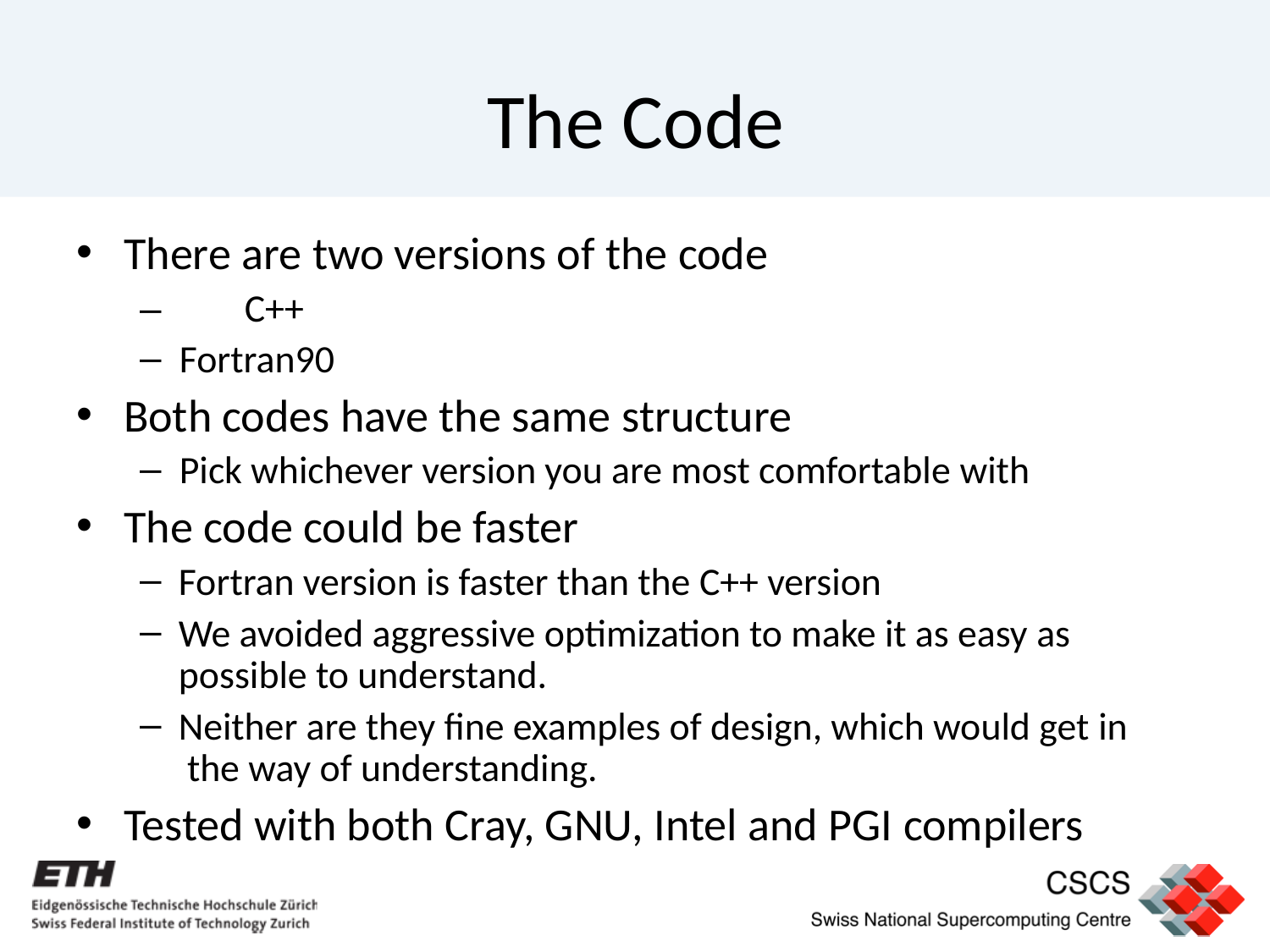

# The Code
There are two versions of the code
–	C++
Fortran90
Both codes have the same structure
Pick whichever version you are most comfortable with
The code could be faster
Fortran version is faster than the C++ version
We avoided aggressive optimization to make it as easy as  possible to understand.
Neither are they ﬁne examples of design, which would get in  the way of understanding.
Tested with both Cray, GNU, Intel and PGI compilers